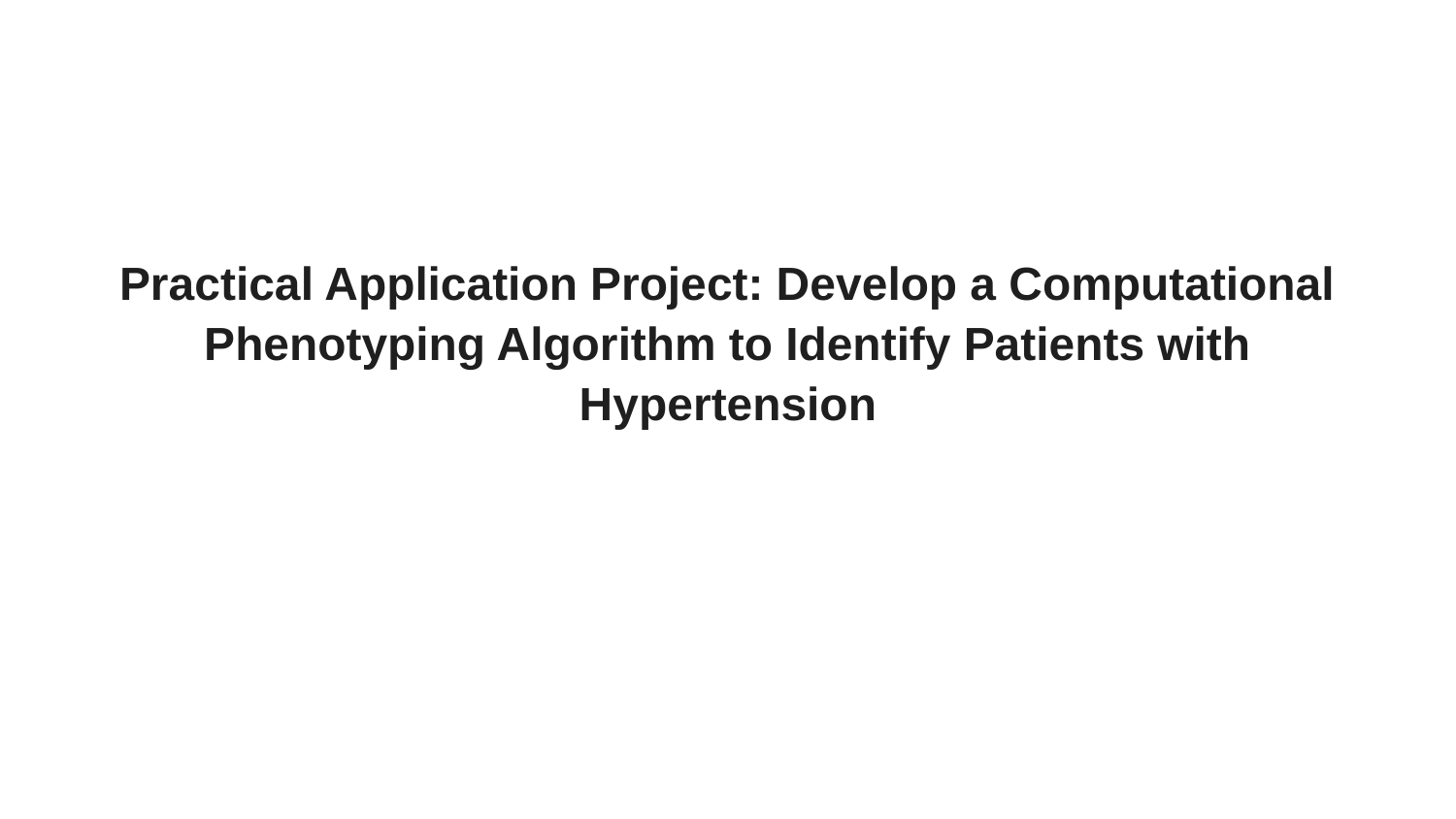

# Practical Application Project: Develop a Computational Phenotyping Algorithm to Identify Patients with Hypertension